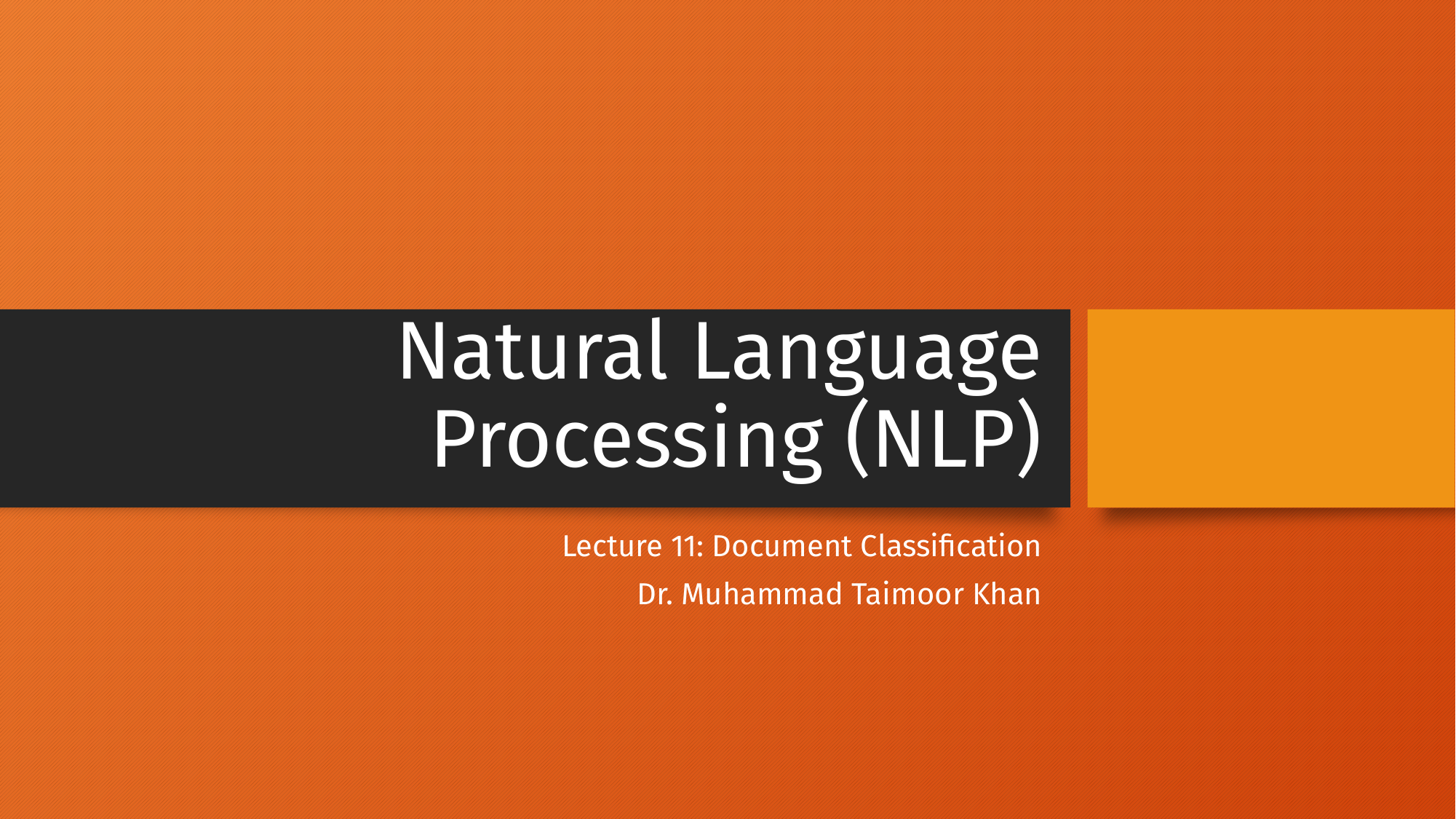

# Natural Language Processing (NLP)
Lecture 11: Document Classification
Dr. Muhammad Taimoor Khan